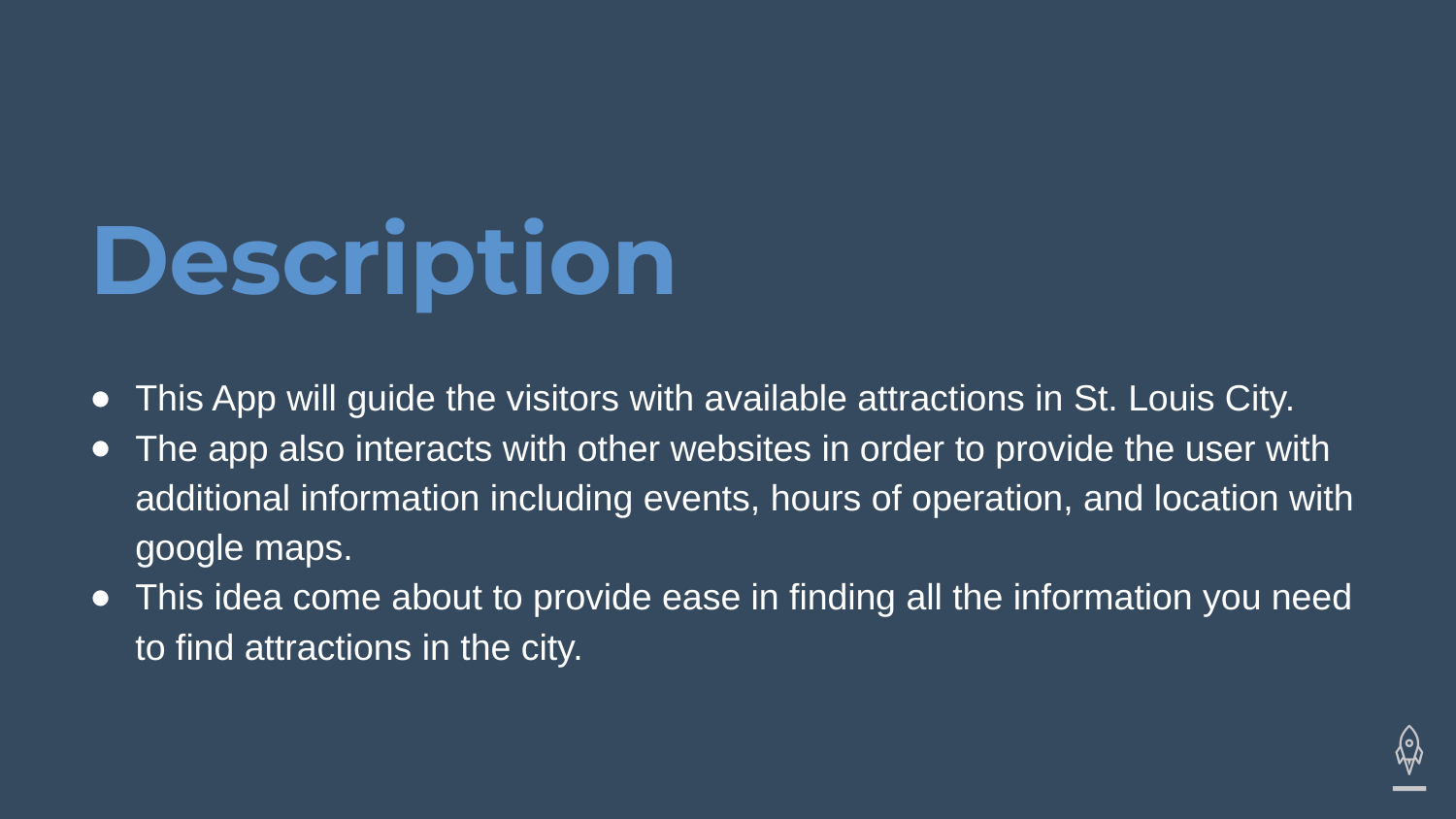

# Description
This App will guide the visitors with available attractions in St. Louis City.
The app also interacts with other websites in order to provide the user with additional information including events, hours of operation, and location with google maps.
This idea come about to provide ease in finding all the information you need to find attractions in the city.